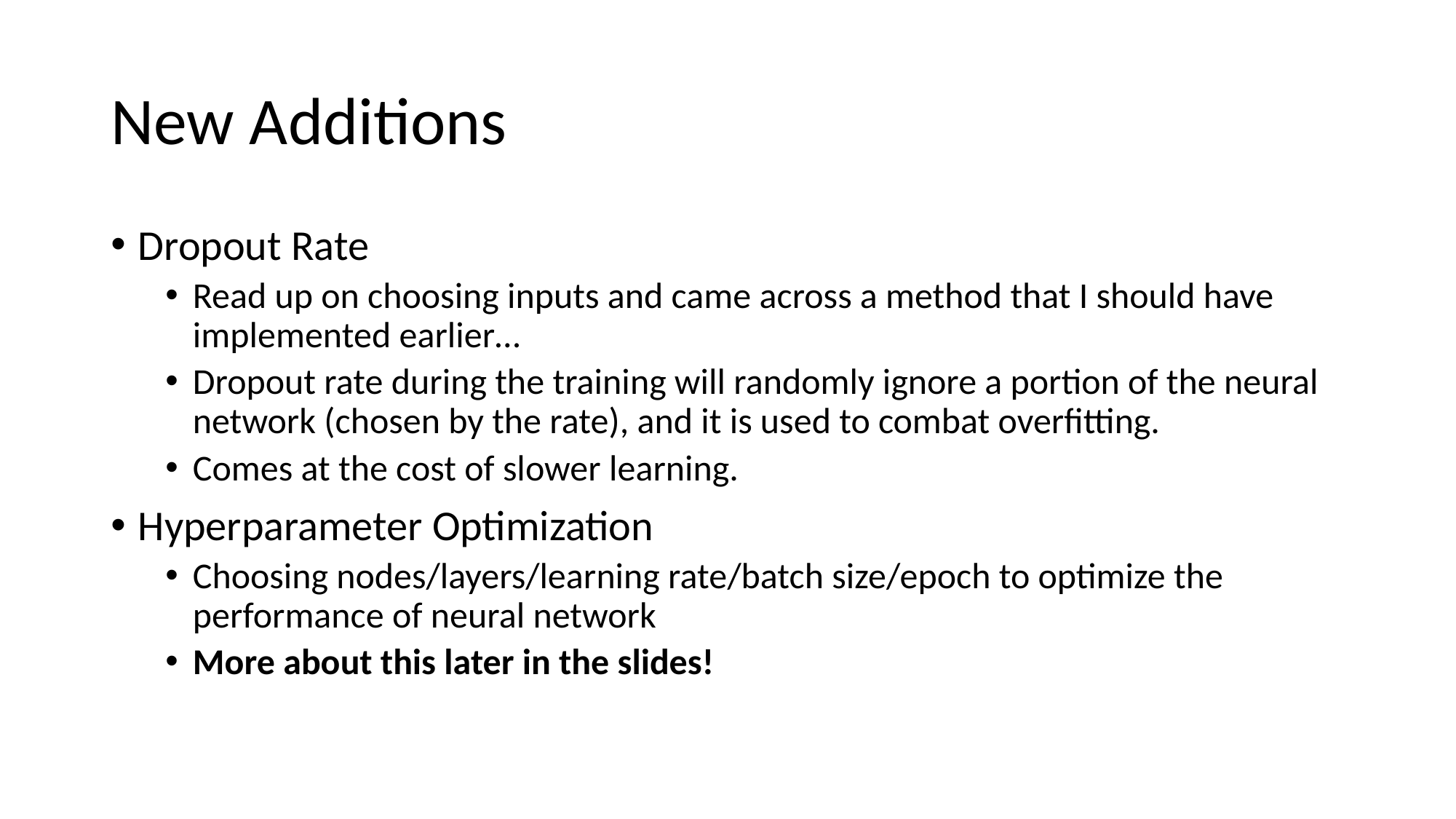

# New Additions
Dropout Rate
Read up on choosing inputs and came across a method that I should have implemented earlier…
Dropout rate during the training will randomly ignore a portion of the neural network (chosen by the rate), and it is used to combat overfitting.
Comes at the cost of slower learning.
Hyperparameter Optimization
Choosing nodes/layers/learning rate/batch size/epoch to optimize the performance of neural network
More about this later in the slides!